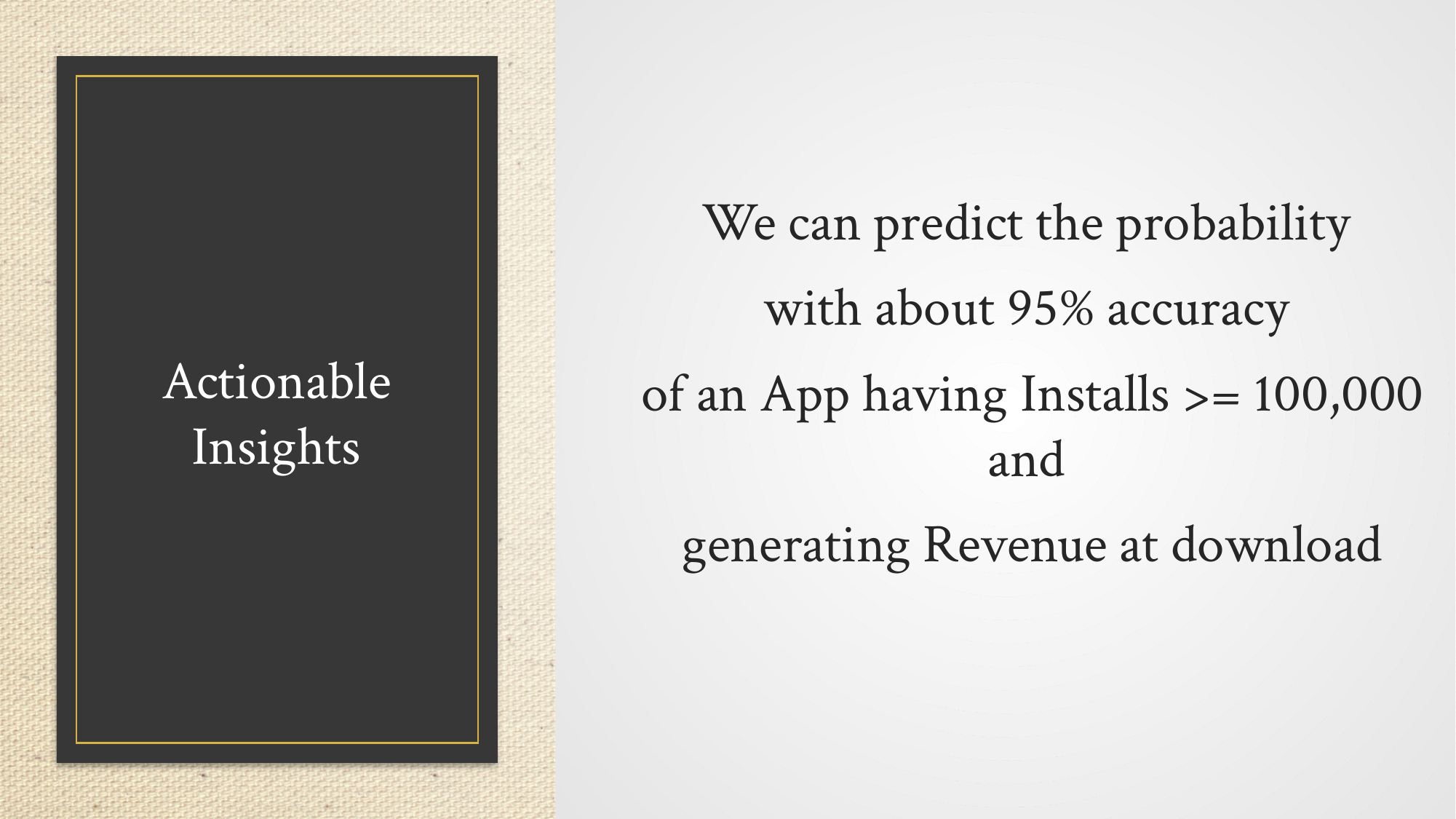

We can predict the probability
with about 95% accuracy
of an App having Installs >= 100,000 and
generating Revenue at download

# Actionable Insights